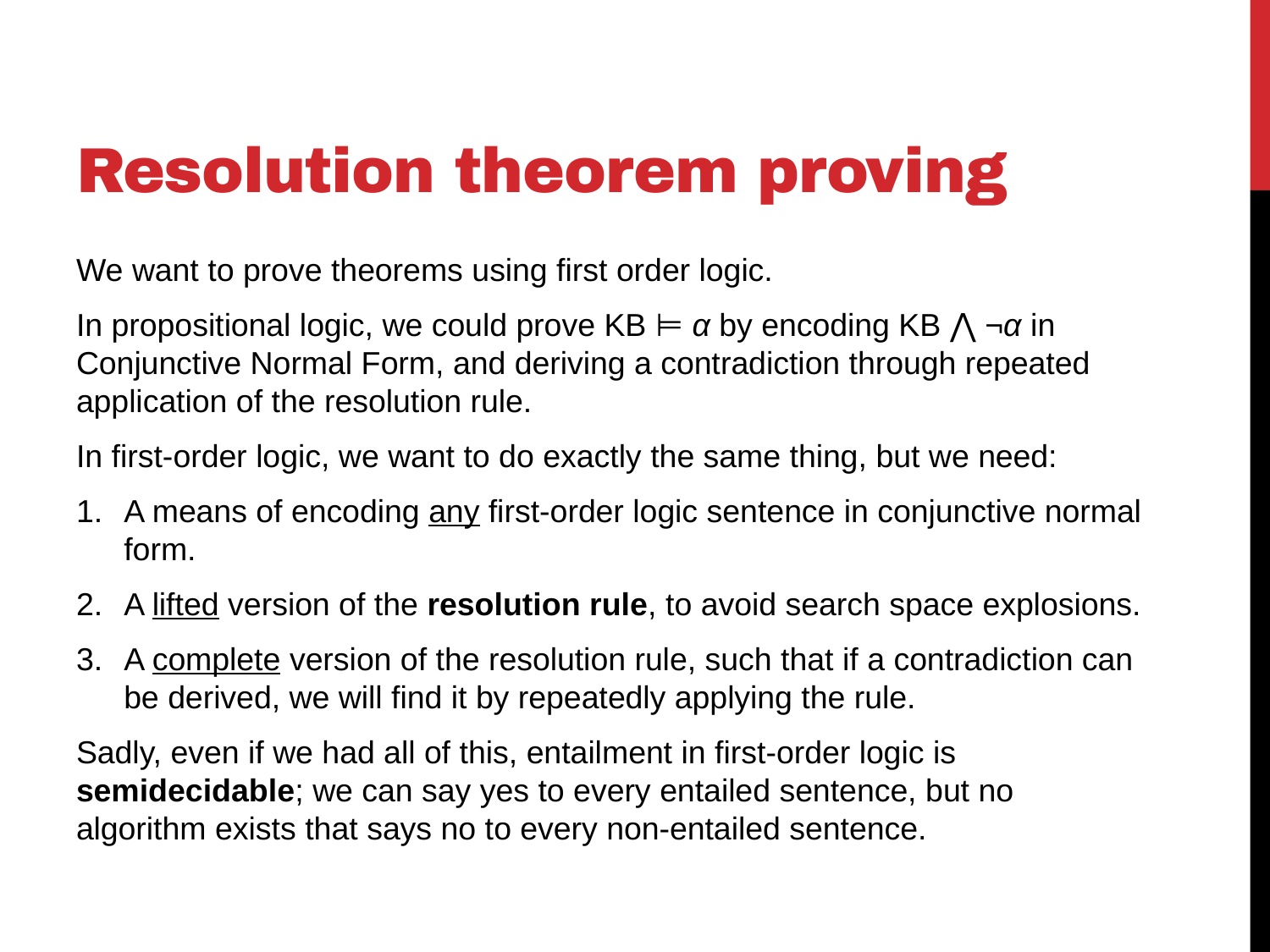

# Resolution theorem proving
We want to prove theorems using first order logic.
In propositional logic, we could prove KB ⊨ α by encoding KB ⋀ ¬α in Conjunctive Normal Form, and deriving a contradiction through repeated application of the resolution rule.
In first-order logic, we want to do exactly the same thing, but we need:
A means of encoding any first-order logic sentence in conjunctive normal form.
A lifted version of the resolution rule, to avoid search space explosions.
A complete version of the resolution rule, such that if a contradiction can be derived, we will find it by repeatedly applying the rule.
Sadly, even if we had all of this, entailment in first-order logic is semidecidable; we can say yes to every entailed sentence, but no algorithm exists that says no to every non-entailed sentence.